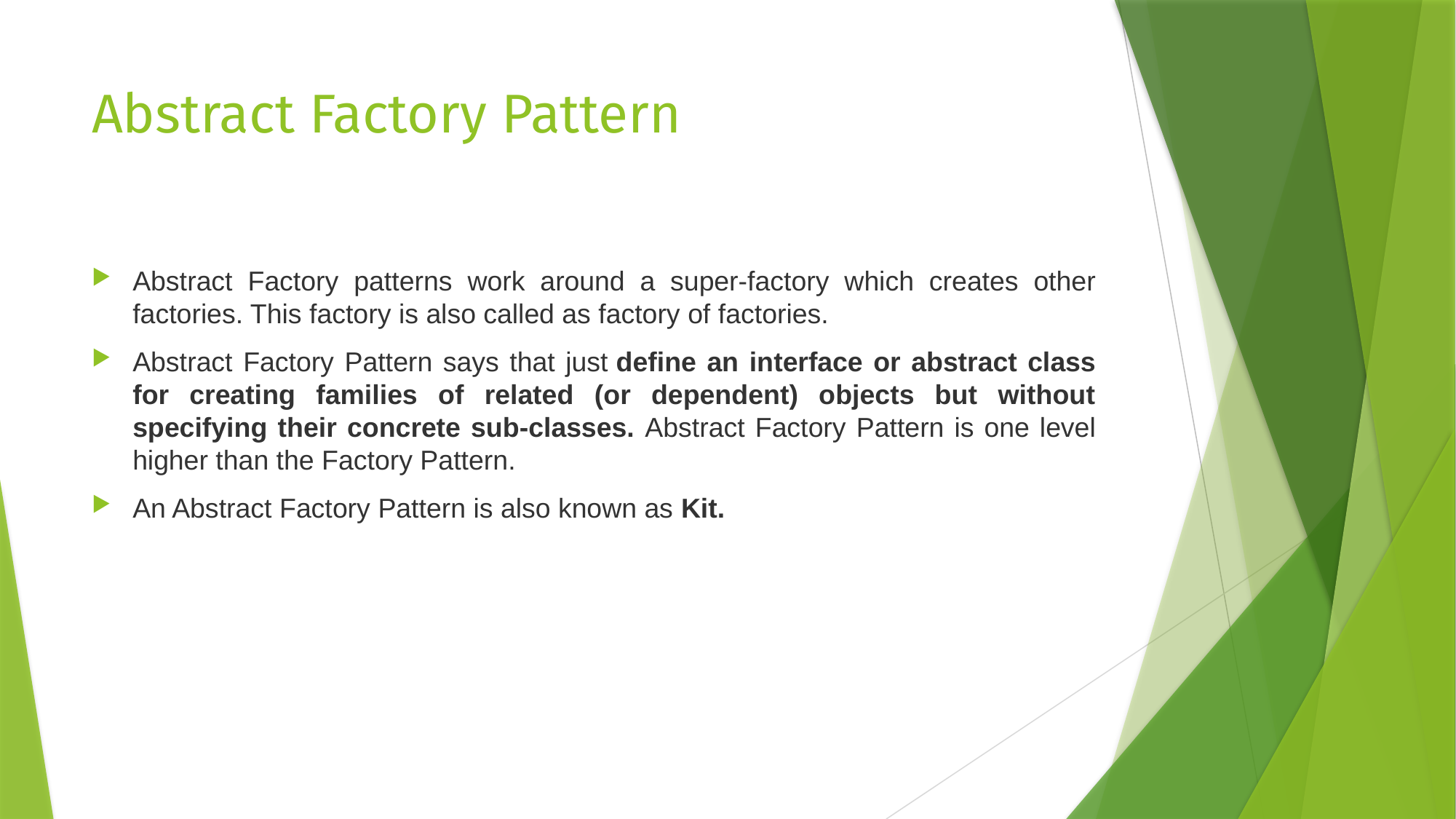

# Abstract Factory Pattern
Abstract Factory patterns work around a super-factory which creates other factories. This factory is also called as factory of factories.
Abstract Factory Pattern says that just define an interface or abstract class for creating families of related (or dependent) objects but without specifying their concrete sub-classes. Abstract Factory Pattern is one level higher than the Factory Pattern.
An Abstract Factory Pattern is also known as Kit.